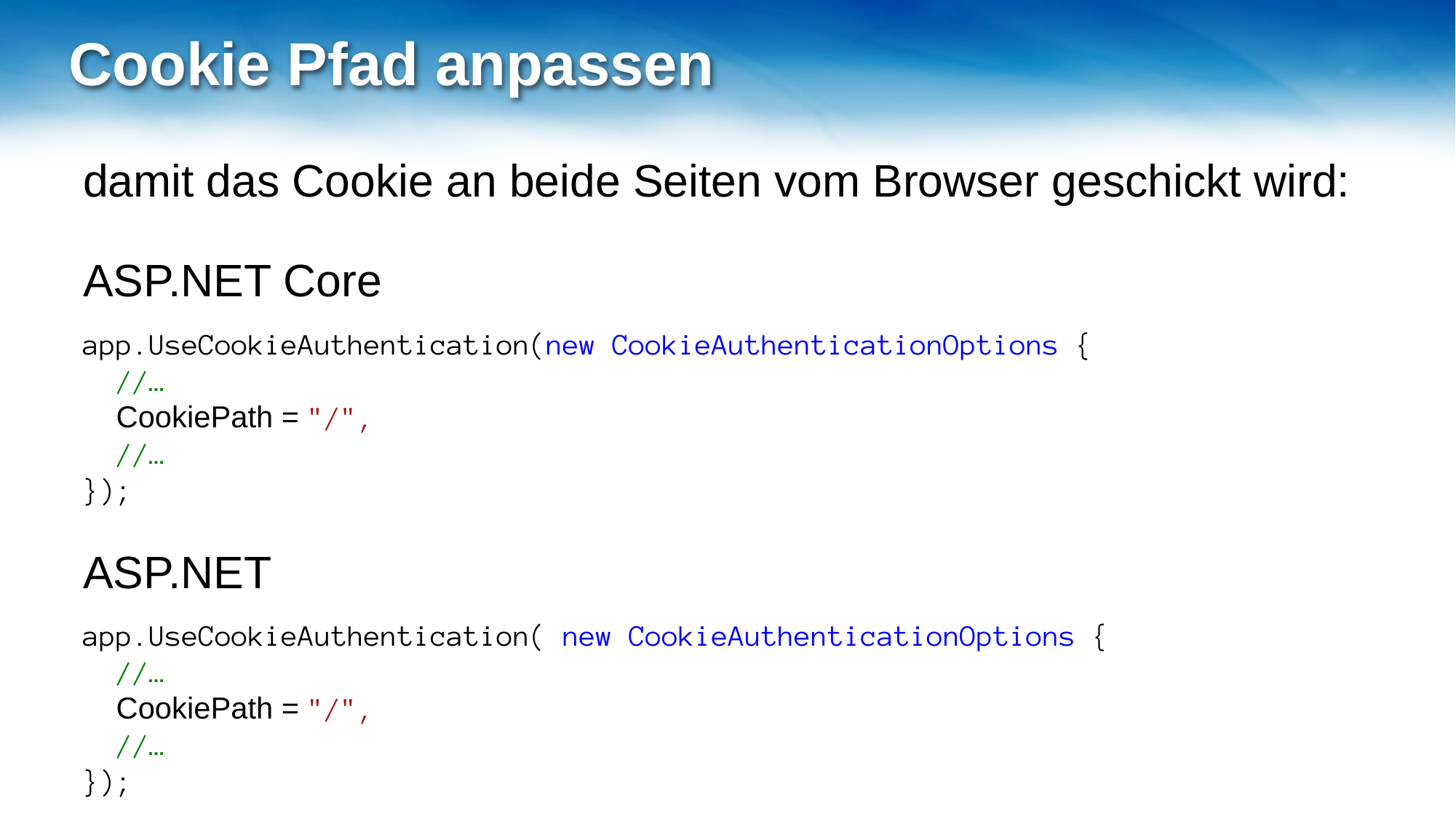

# Cookie Pfad anpassen
damit das Cookie an beide Seiten vom Browser geschickt wird:
ASP.NET Core
app.UseCookieAuthentication(new CookieAuthenticationOptions {
  //…
  CookiePath = "/",
  //…
});
ASP.NET
app.UseCookieAuthentication( new CookieAuthenticationOptions {
  //…
  CookiePath = "/",
  //…
});